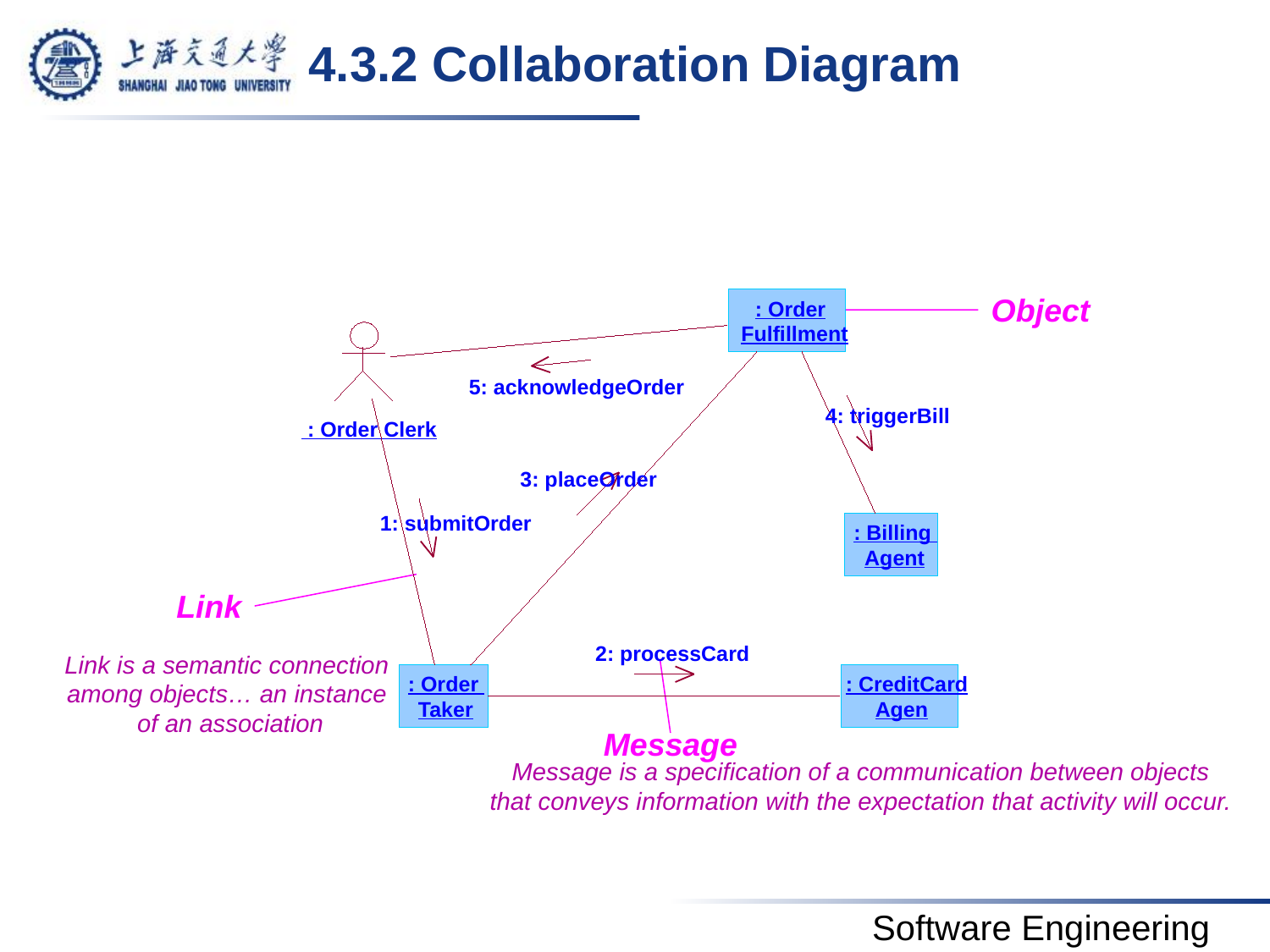

# 4.3.2 Collaboration Diagram

Object

: Order

Fulfillment

5: acknowledgeOrder

4: triggerBill
 : Order Clerk

3: placeOrder

1: submitOrder

: Billing

Agent

Link
Link is a semantic connection
among objects… an instance
of an association
2: processCard

: Order
: CreditCard

Taker

Agen
Message
Message is a specification of a communication between objects
that conveys information with the expectation that activity will occur.